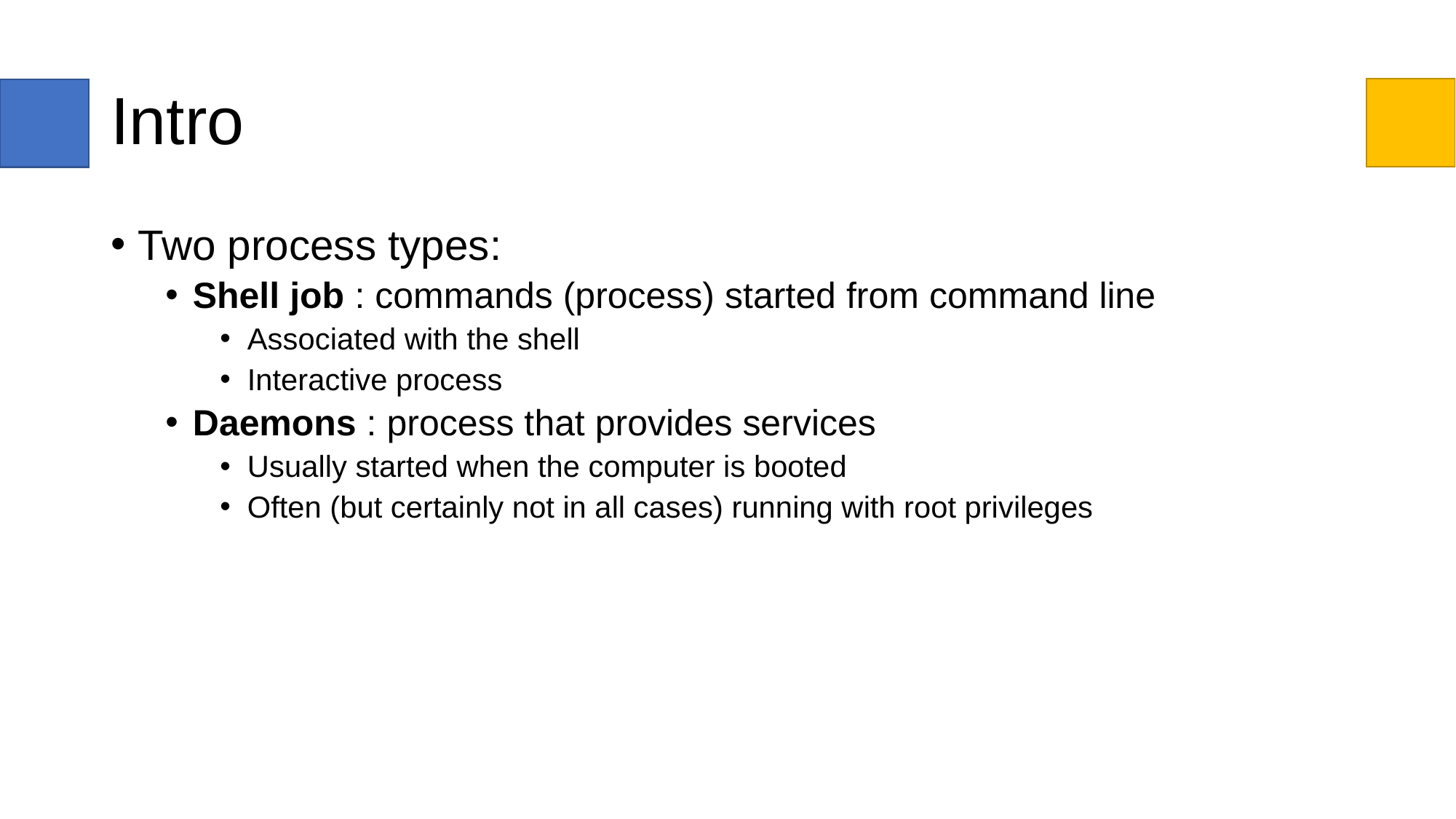

# Intro
Two process types:
Shell job : commands (process) started from command line
Associated with the shell
Interactive process
Daemons : process that provides services
Usually started when the computer is booted
Often (but certainly not in all cases) running with root privileges